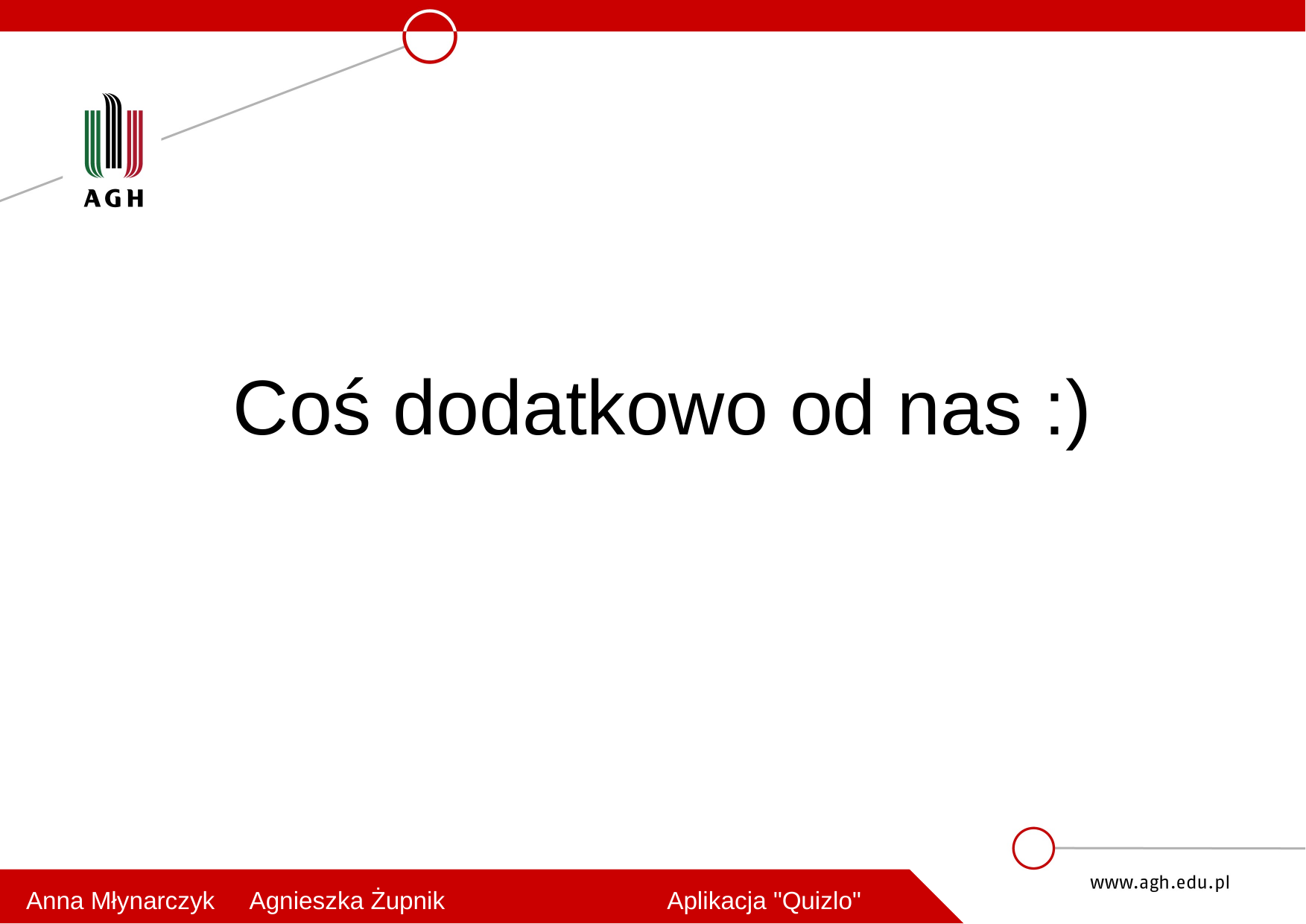

# Coś dodatkowo od nas :)

Anna Młynarczyk     Agnieszka Żupnik                      Aplikacja "Quizlo"

Anna Młynarczyk     Agnieszka Żupnik                          Aplikacja "Quizlo"